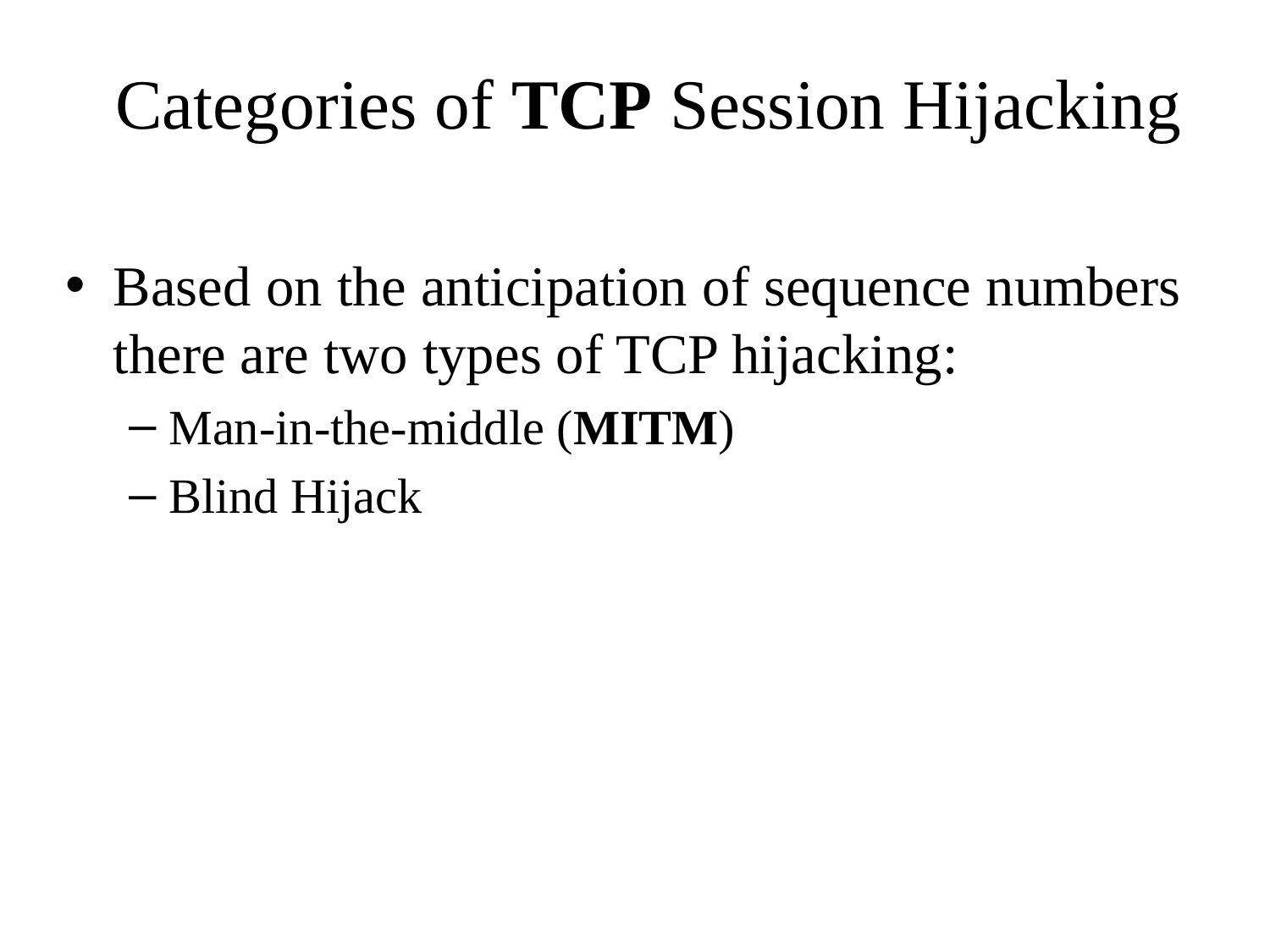

# Categories of TCP Session Hijacking
Based on the anticipation of sequence numbers there are two types of TCP hijacking:
Man-in-the-middle (MITM)
Blind Hijack